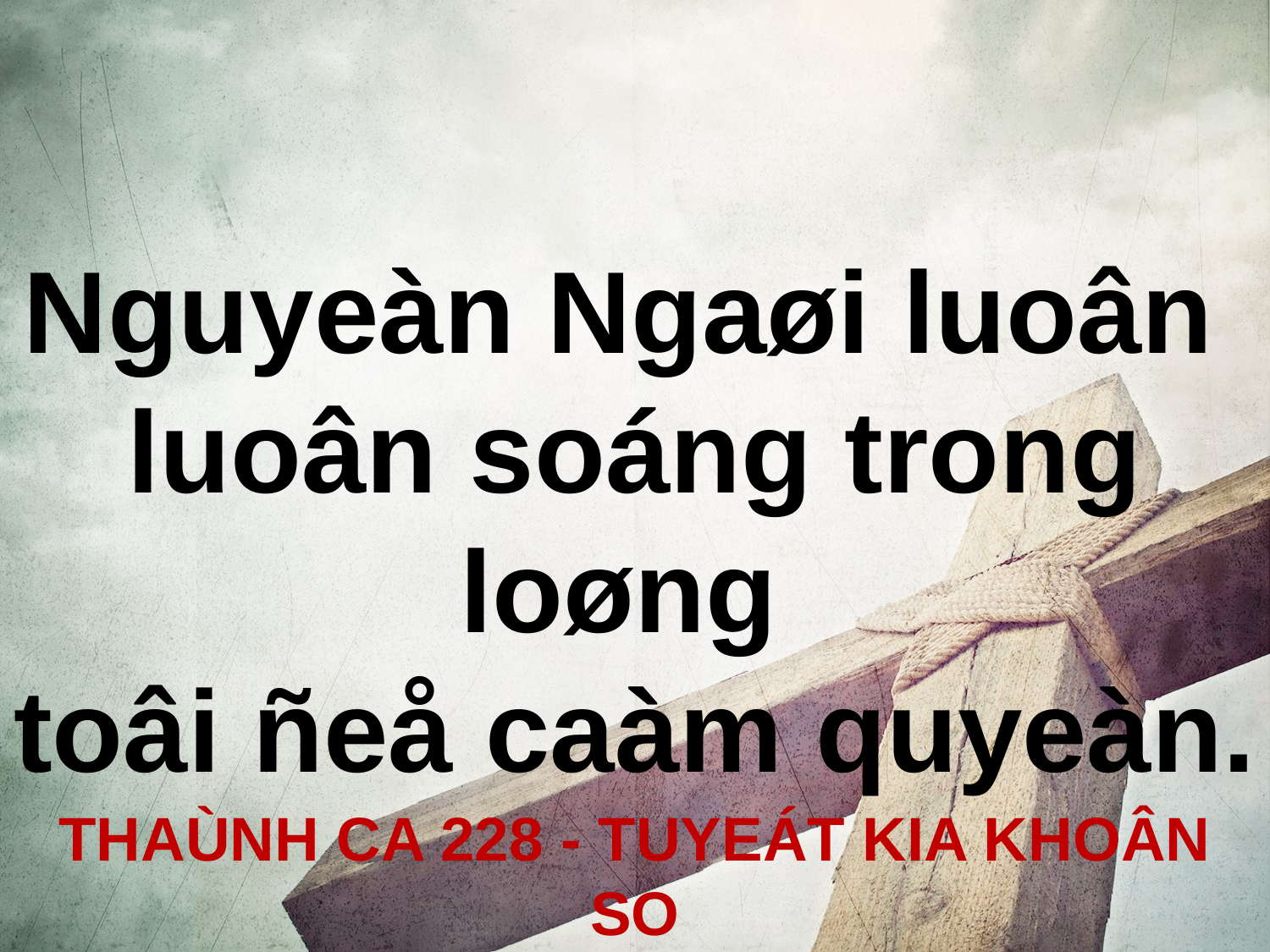

Nguyeàn Ngaøi luoân
luoân soáng trong loøng
toâi ñeå caàm quyeàn.
THAÙNH CA 228 - TUYEÁT KIA KHOÂN SO